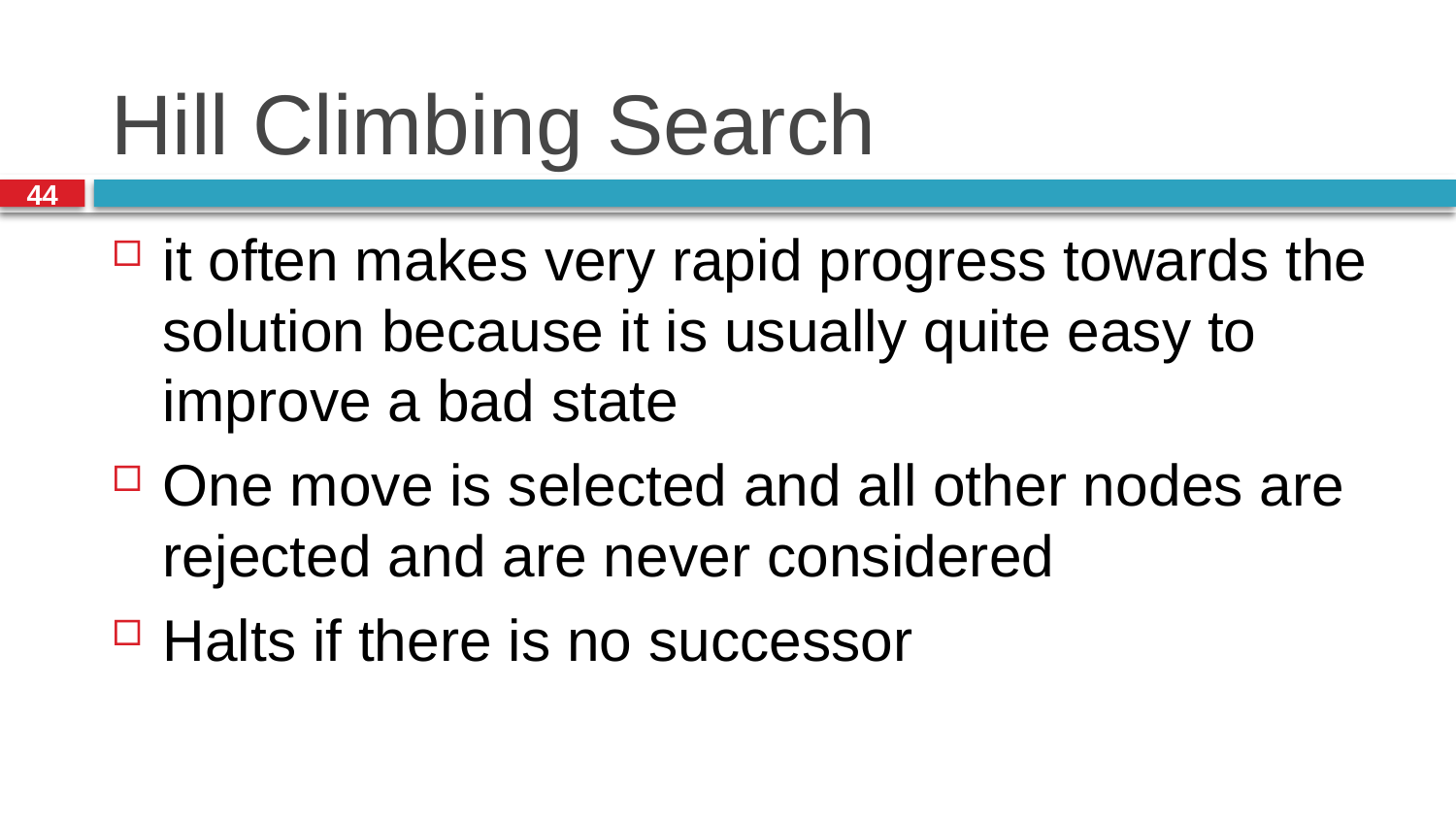

# Hill Climbing Search
44
it often makes very rapid progress towards the solution because it is usually quite easy to improve a bad state
One move is selected and all other nodes are rejected and are never considered
Halts if there is no successor